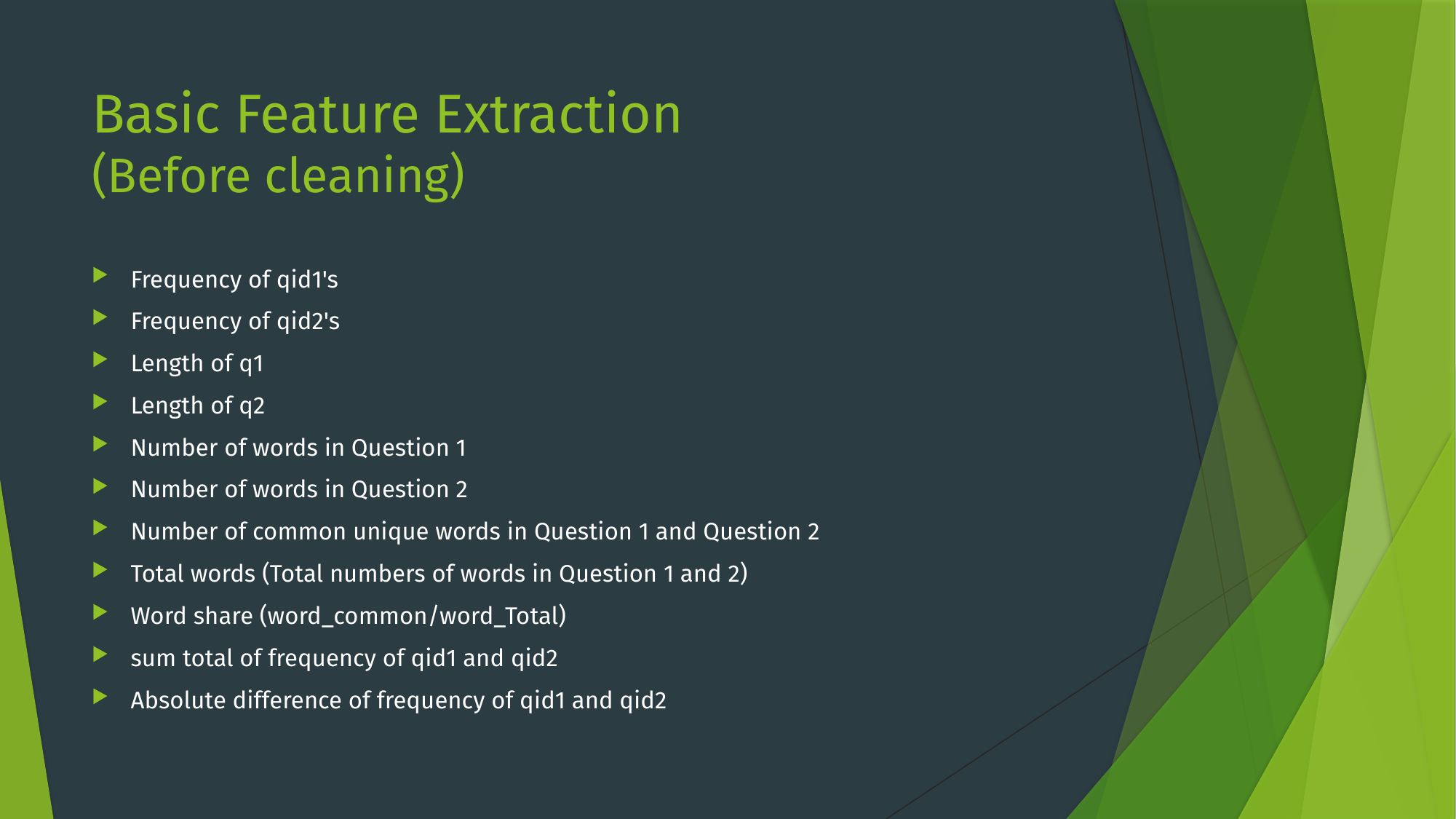

# Basic Feature Extraction (Before cleaning)
Frequency of qid1's
Frequency of qid2's
Length of q1
Length of q2
Number of words in Question 1
Number of words in Question 2
Number of common unique words in Question 1 and Question 2
Total words (Total numbers of words in Question 1 and 2)
Word share (word_common/word_Total)
sum total of frequency of qid1 and qid2
Absolute difference of frequency of qid1 and qid2